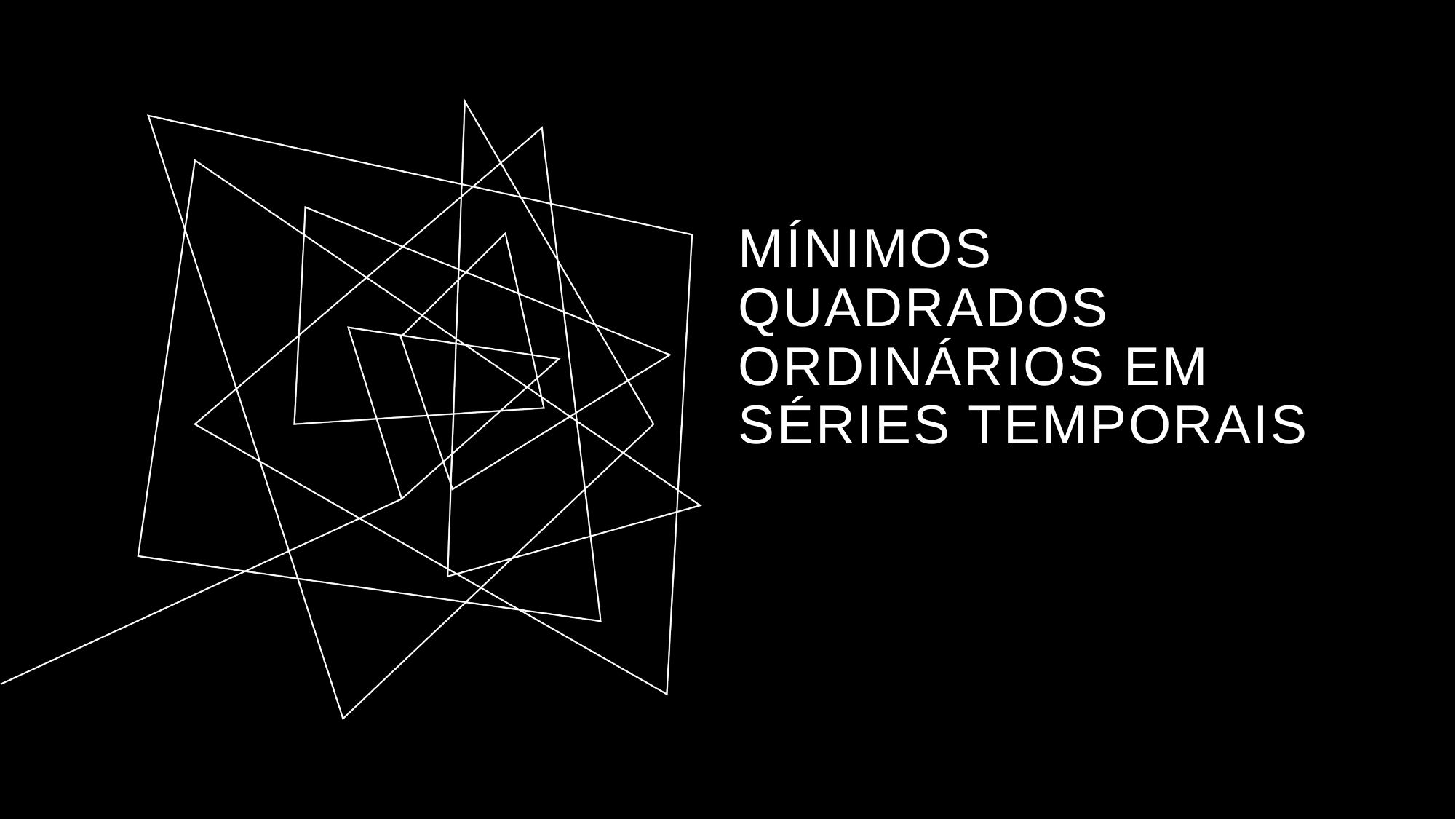

# Mínimos quadrados ordinários em séries temporais